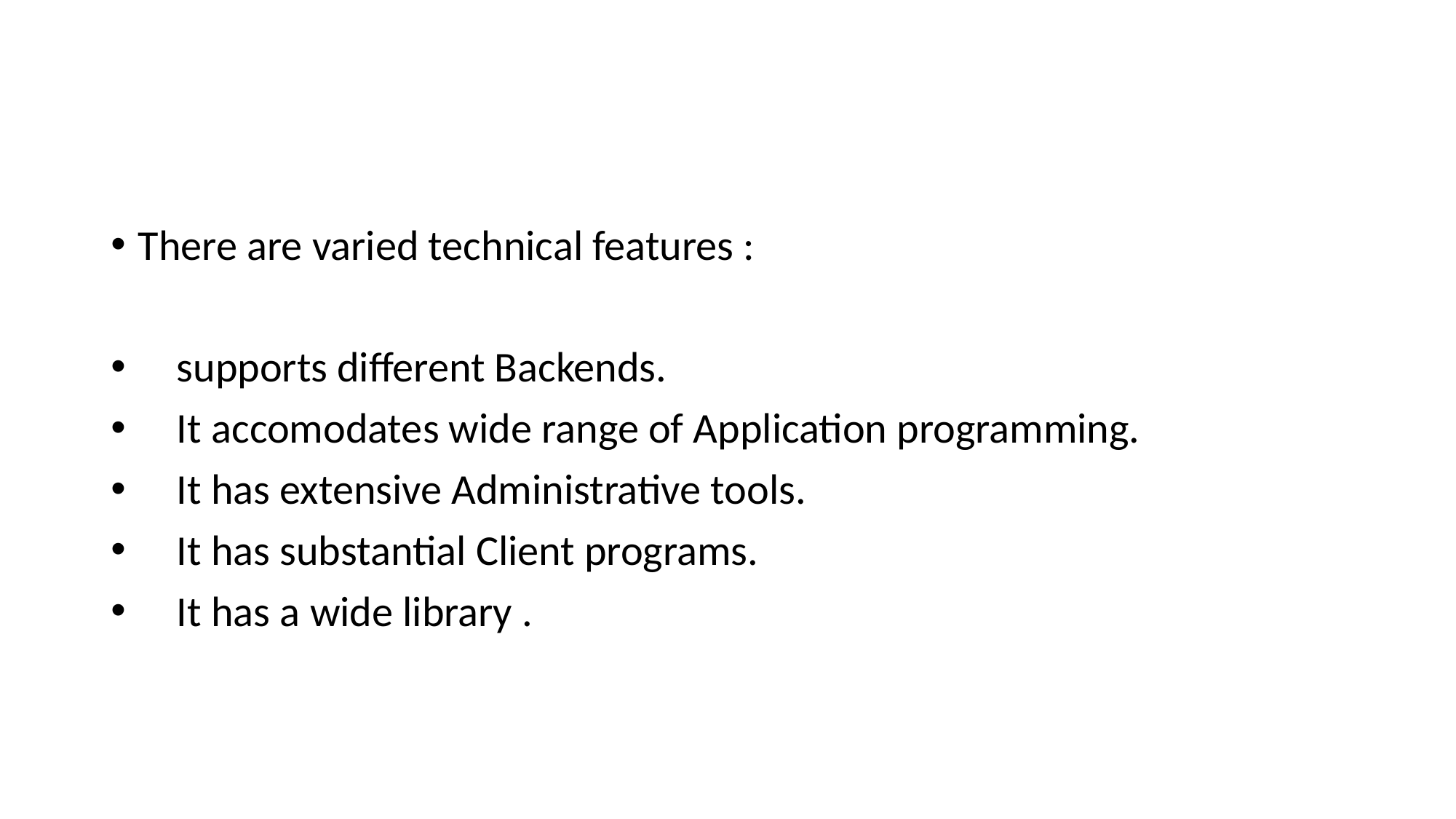

#
There are varied technical features :

    supports different Backends.
    It accomodates wide range of Application programming.
    It has extensive Administrative tools.
    It has substantial Client programs.
    It has a wide library .